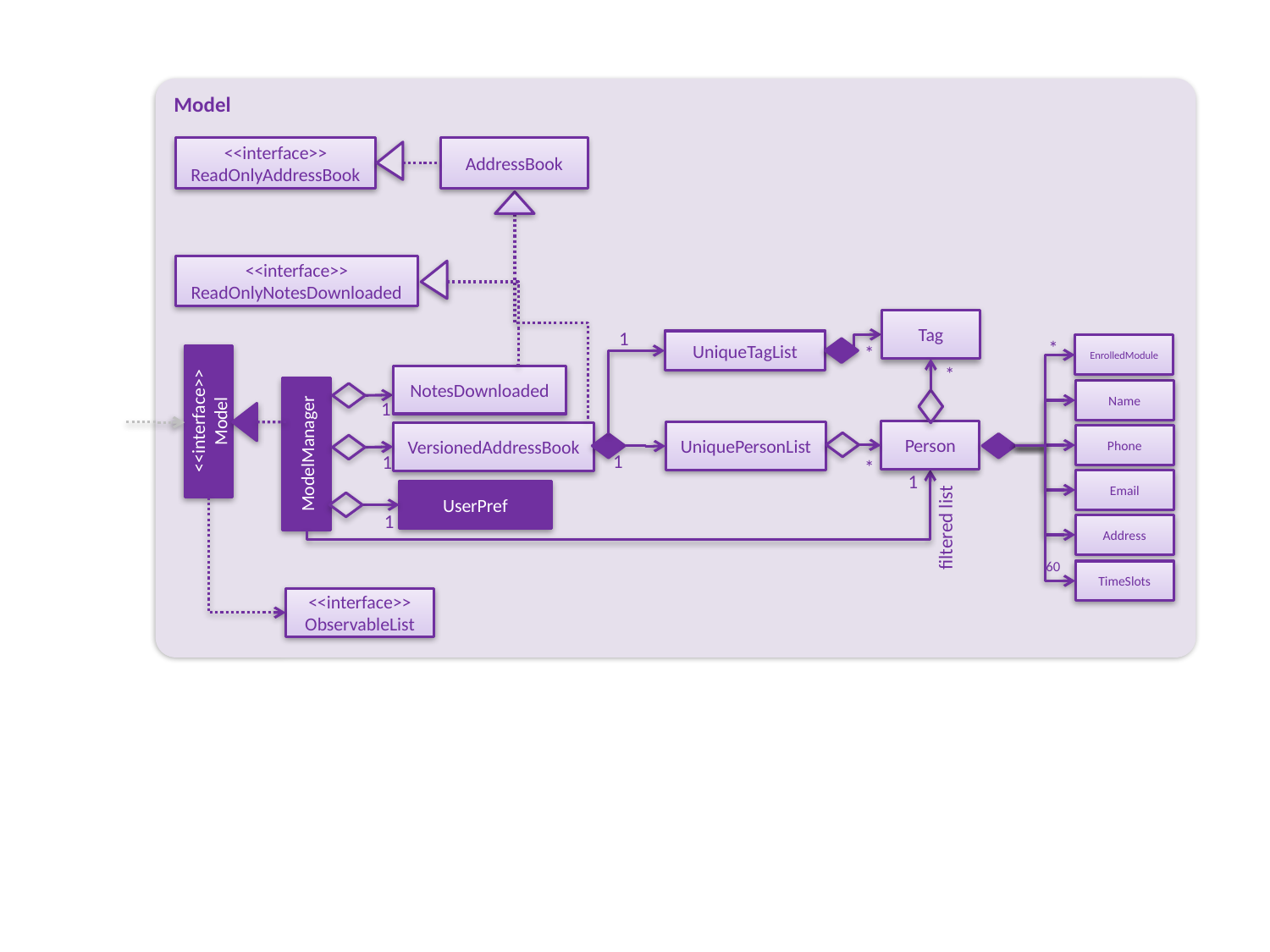

Model
<<interface>>
ReadOnlyAddressBook
AddressBook

<<interface>>
ReadOnlyNotesDownloaded

Tag
1
UniqueTagList
EnrolledModule
*

*
*
NotesDownloaded
Name

1
<<interface>>
Model

Person
UniquePersonList
VersionedAddressBook
Phone
ModelManager

1
1
*
1
Email
UserPref

1
Address
filtered list
60
TimeSlots
<<interface>>
ObservableList